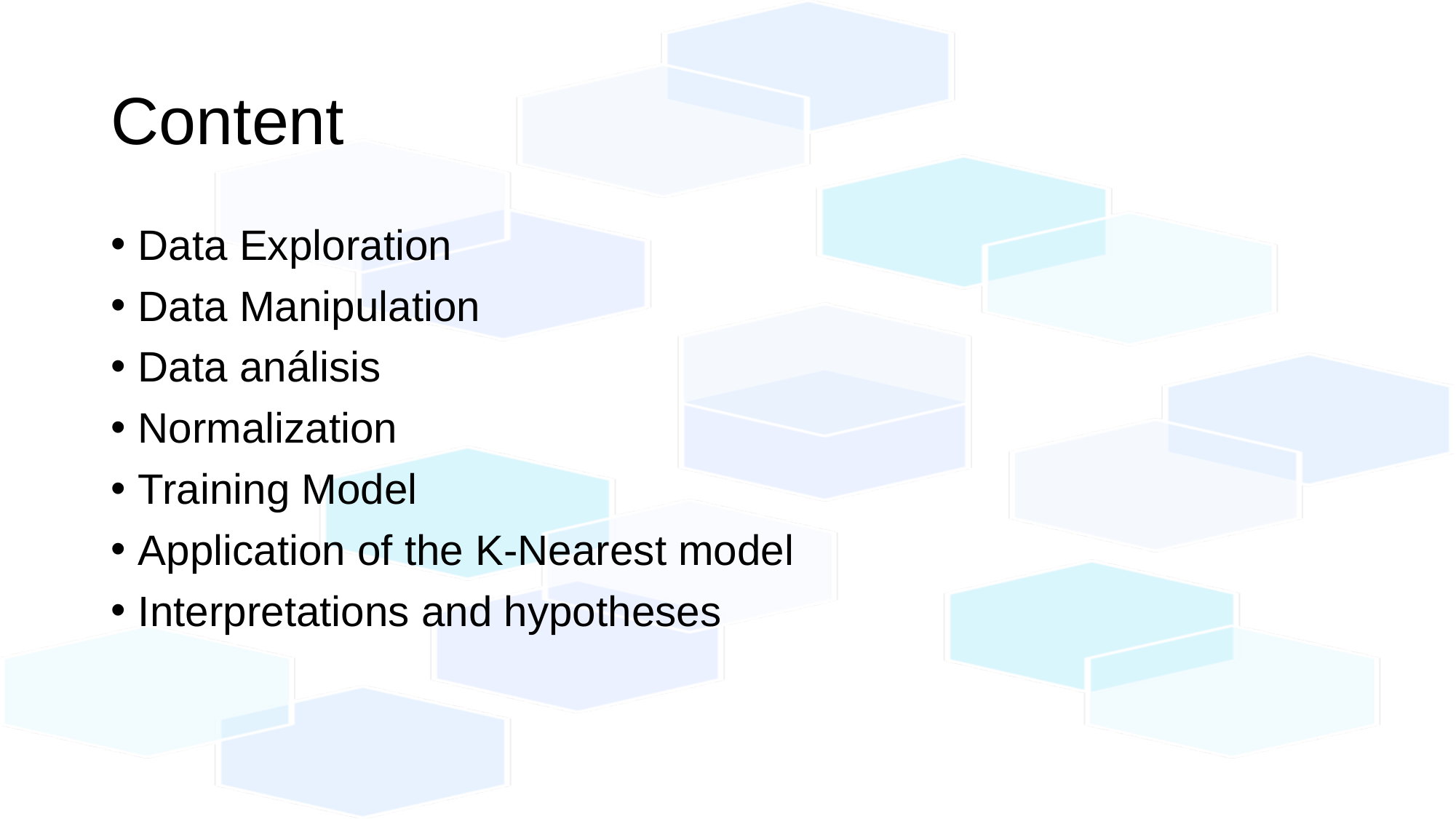

# Content
Data Exploration
Data Manipulation
Data análisis
Normalization
Training Model
Application of the K-Nearest model
Interpretations and hypotheses